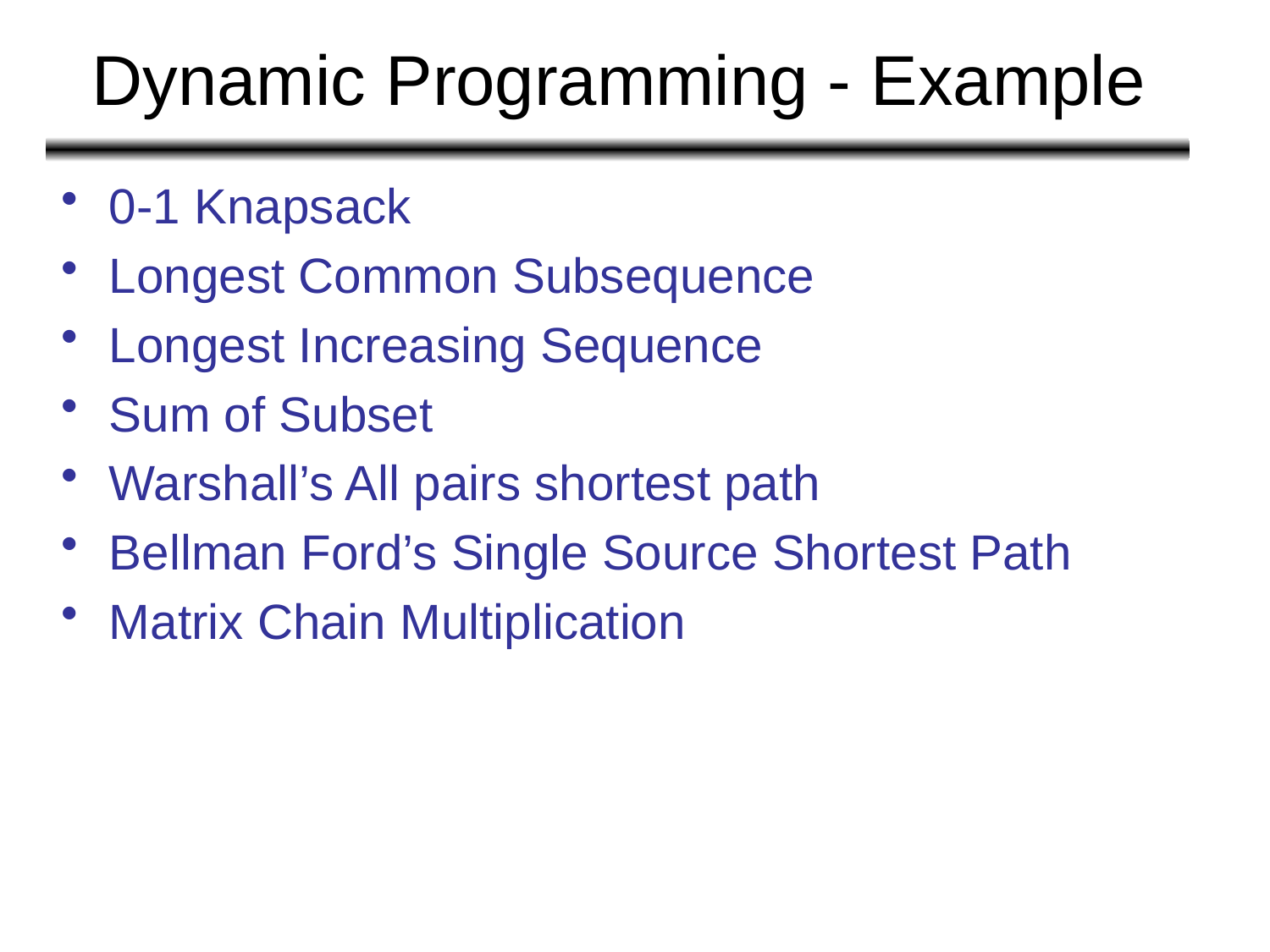

# Dynamic Programming - Example
0-1 Knapsack
Longest Common Subsequence
Longest Increasing Sequence
Sum of Subset
Warshall’s All pairs shortest path
Bellman Ford’s Single Source Shortest Path
Matrix Chain Multiplication